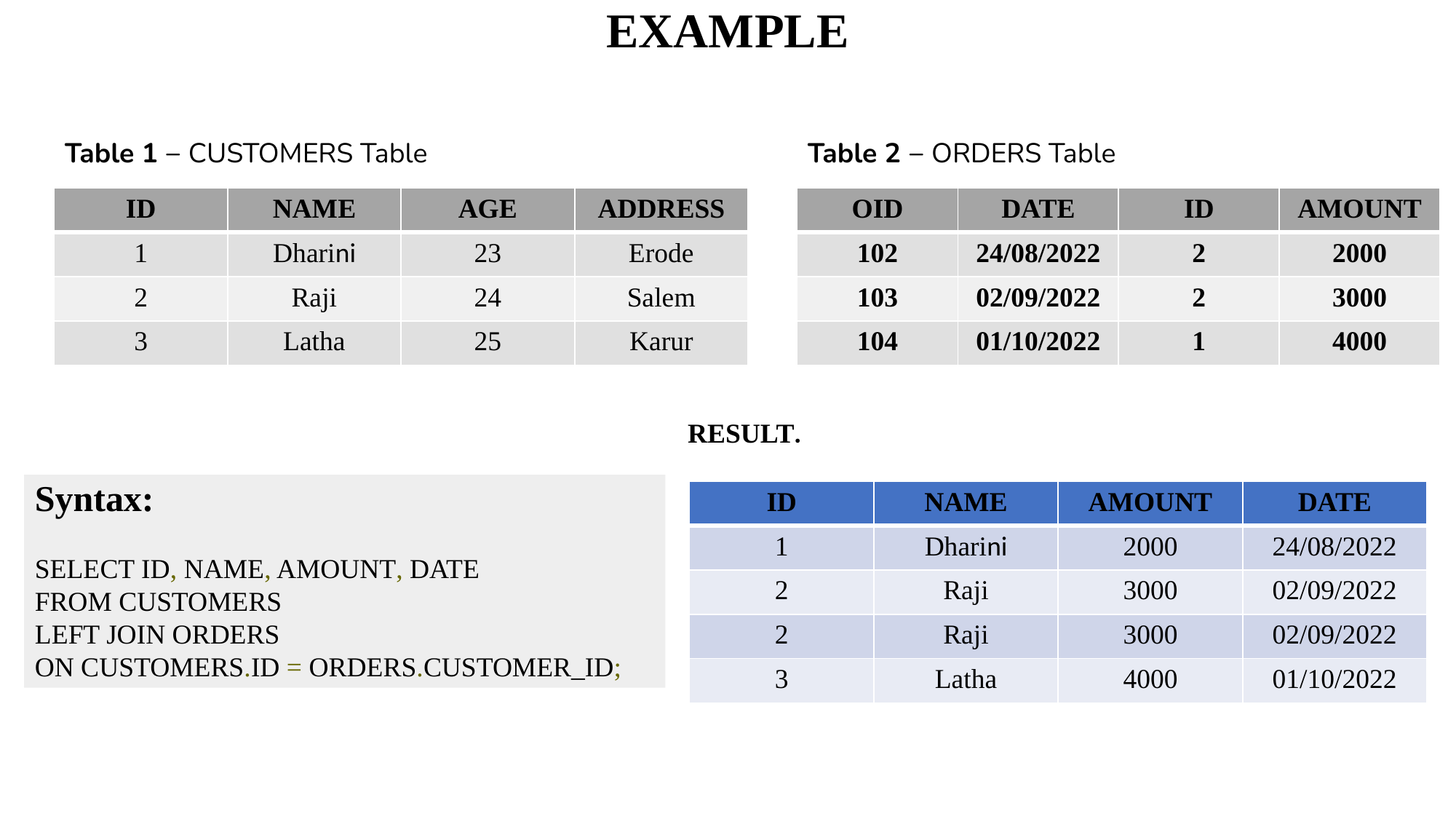

EXAMPLE
Table 1 − CUSTOMERS Table
Table 2 − ORDERS Table
| ID | NAME | AGE | ADDRESS |
| --- | --- | --- | --- |
| 1 | Dharini | 23 | Erode |
| 2 | Raji | 24 | Salem |
| 3 | Latha | 25 | Karur |
| OID | DATE | ID | AMOUNT |
| --- | --- | --- | --- |
| 102 | 24/08/2022 | 2 | 2000 |
| 103 | 02/09/2022 | 2 | 3000 |
| 104 | 01/10/2022 | 1 | 4000 |
RESULT.
Syntax:

SELECT ID, NAME, AMOUNT, DATE
FROM CUSTOMERS
LEFT JOIN ORDERS
ON CUSTOMERS.ID = ORDERS.CUSTOMER_ID;
| ID | NAME | AMOUNT | DATE |
| --- | --- | --- | --- |
| 1 | Dharini | 2000 | 24/08/2022 |
| 2 | Raji | 3000 | 02/09/2022 |
| 2 | Raji | 3000 | 02/09/2022 |
| 3 | Latha | 4000 | 01/10/2022 |